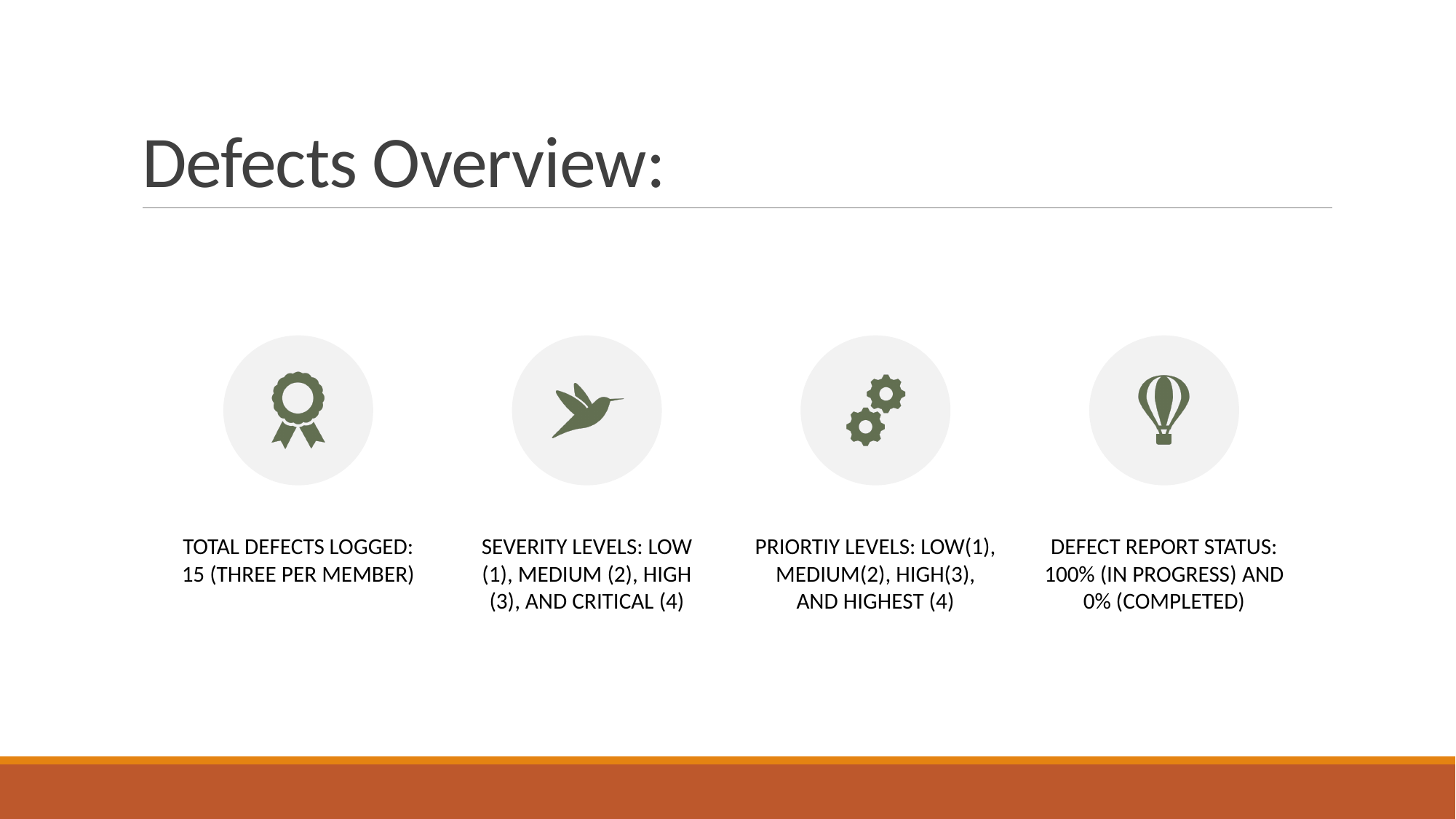

# Defects Overview:
Total Defects Logged: 15 (three per member)
Severity Levels: Low (1), Medium (2), High (3), and Critical (4)
Priortiy Levels: Low(1), Medium(2), High(3), and Highest (4)
Defect Report Status: 100% (In Progress) and 0% (Completed)